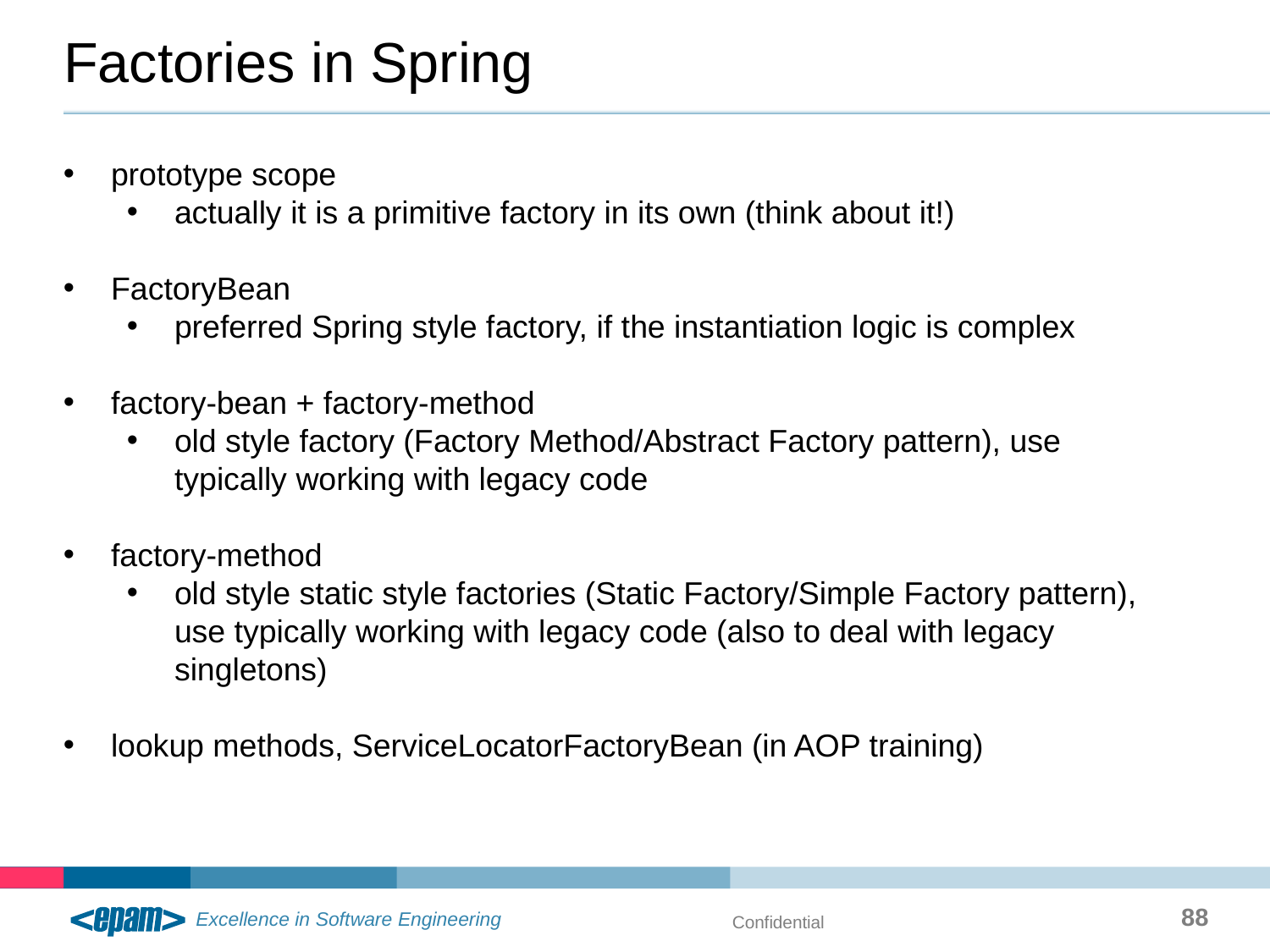

# Factories in Spring
prototype scope
actually it is a primitive factory in its own (think about it!)
FactoryBean
preferred Spring style factory, if the instantiation logic is complex

factory-bean + factory-method
old style factory (Factory Method/Abstract Factory pattern), use typically working with legacy code

factory-method
old style static style factories (Static Factory/Simple Factory pattern), use typically working with legacy code (also to deal with legacy singletons)

lookup methods, ServiceLocatorFactoryBean (in AOP training)
88
Confidential